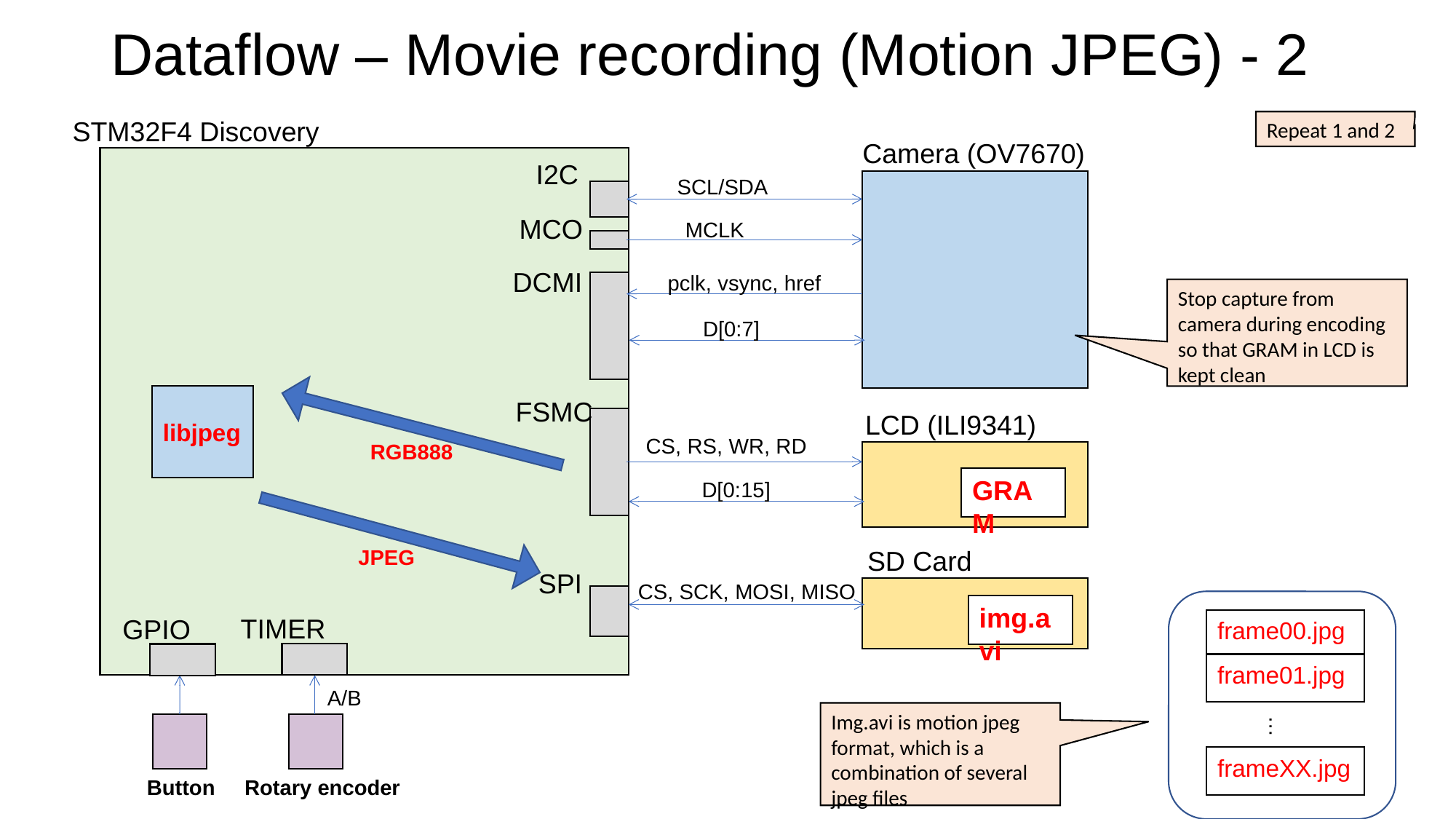

# Dataflow – Movie recording (Motion JPEG) - 2
STM32F4 Discovery
Repeat 1 and 2
Camera (OV7670)

I2C
SCL/SDA

MCO
MCLK

DCMI
pclk, vsync, href

Stop capture from camera during encoding so that GRAM in LCD is kept clean

D[0:7]
libjpeg
FSMC

LCD (ILI9341)

CS, RS, WR, RD
RGB888

GRAM
D[0:15]
JPEG
SD Card
SPI
CS, SCK, MOSI, MISO

img.avi
TIMER
GPIO
frame00.jpg

frame01.jpg
A/B
Img.avi is motion jpeg format, which is a combination of several jpeg files
…

frameXX.jpg
Rotary encoder
Button